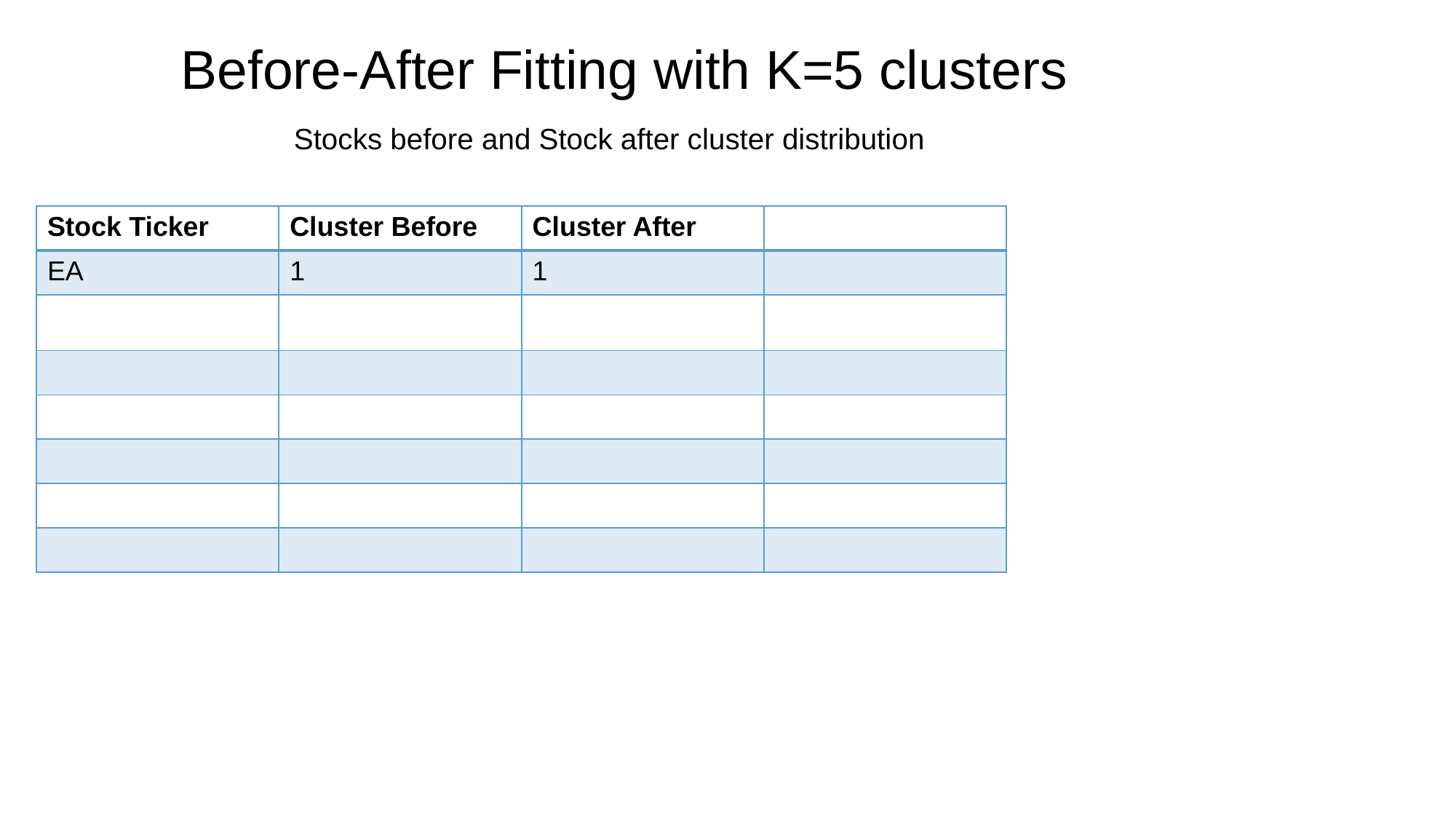

# Before-After Fitting with K=5 clusters
Stocks before and Stock after cluster distribution
| Stock Ticker | Cluster Before | Cluster After |  |
| --- | --- | --- | --- |
| EA | 1 | 1 |  |
|  |  |  |  |
|  |  |  |  |
|  |  |  |  |
|  |  |  |  |
|  |  |  |  |
|  |  |  |  |